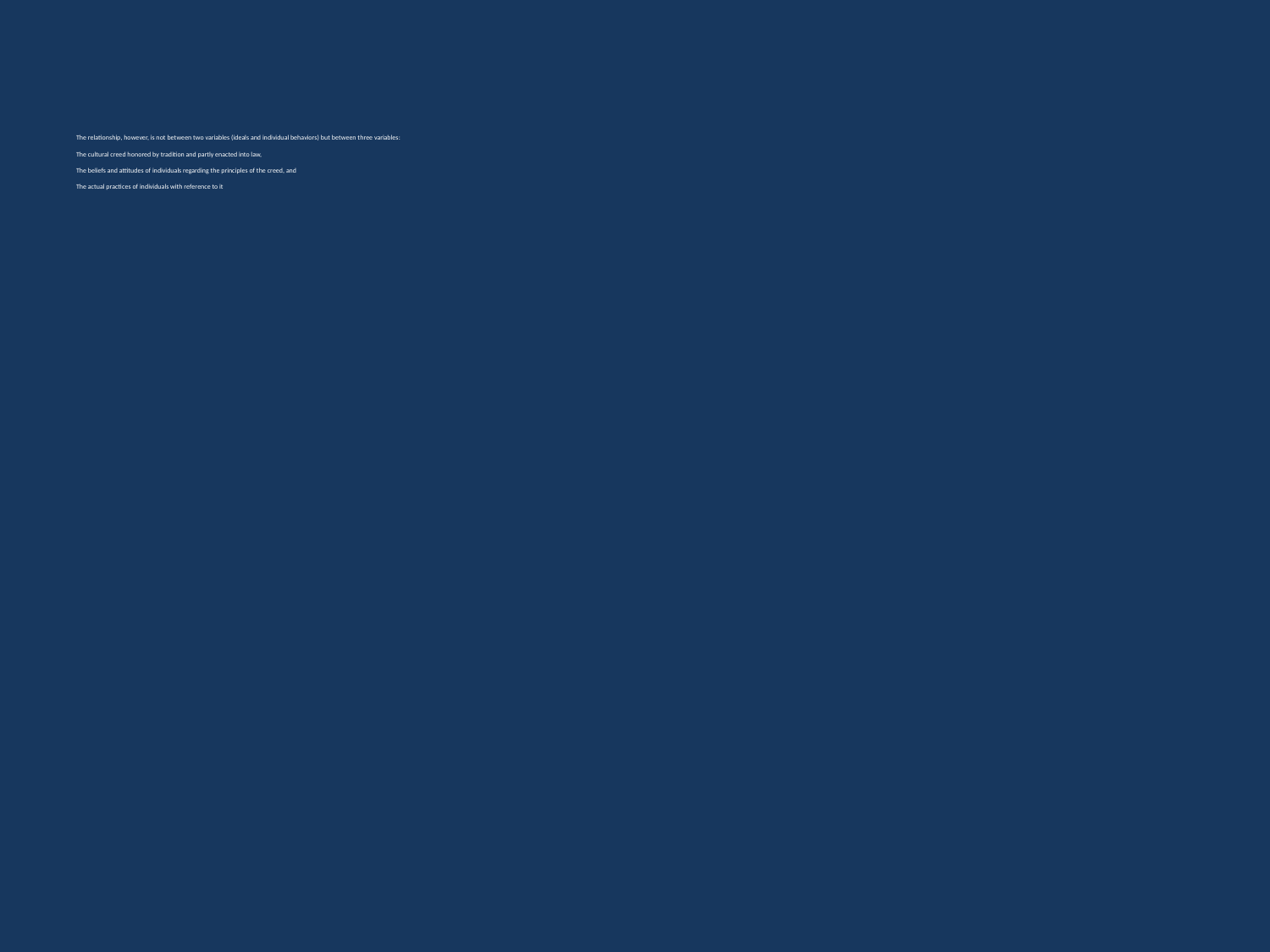

# The relationship, however, is not between two variables (ideals and individual behaviors) but between three variables: The cultural creed honored by tradition and partly enacted into law, The beliefs and attitudes of individuals regarding the principles of the creed, and The actual practices of individuals with reference to it